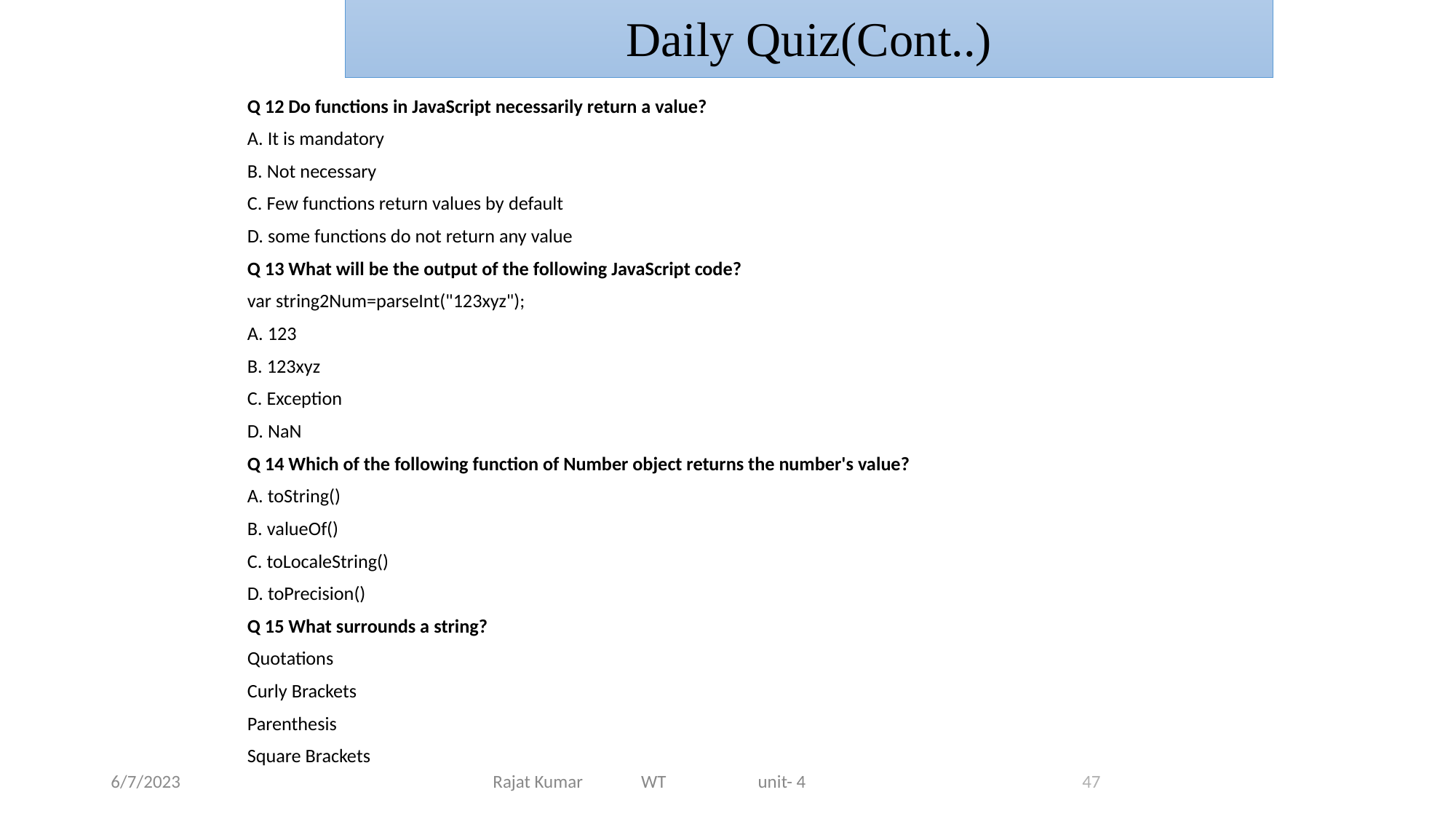

Daily Quiz(Cont..)
Q 12 Do functions in JavaScript necessarily return a value?
A. It is mandatory
B. Not necessary
C. Few functions return values by default
D. some functions do not return any value
Q 13 What will be the output of the following JavaScript code?
var string2Num=parseInt("123xyz");
A. 123
B. 123xyz
C. Exception
D. NaN
Q 14 Which of the following function of Number object returns the number's value?
A. toString()
B. valueOf()
C. toLocaleString()
D. toPrecision()
Q 15 What surrounds a string?
Quotations
Curly Brackets
Parenthesis
Square Brackets
6/7/2023
Rajat Kumar              WT                      unit- 4
47